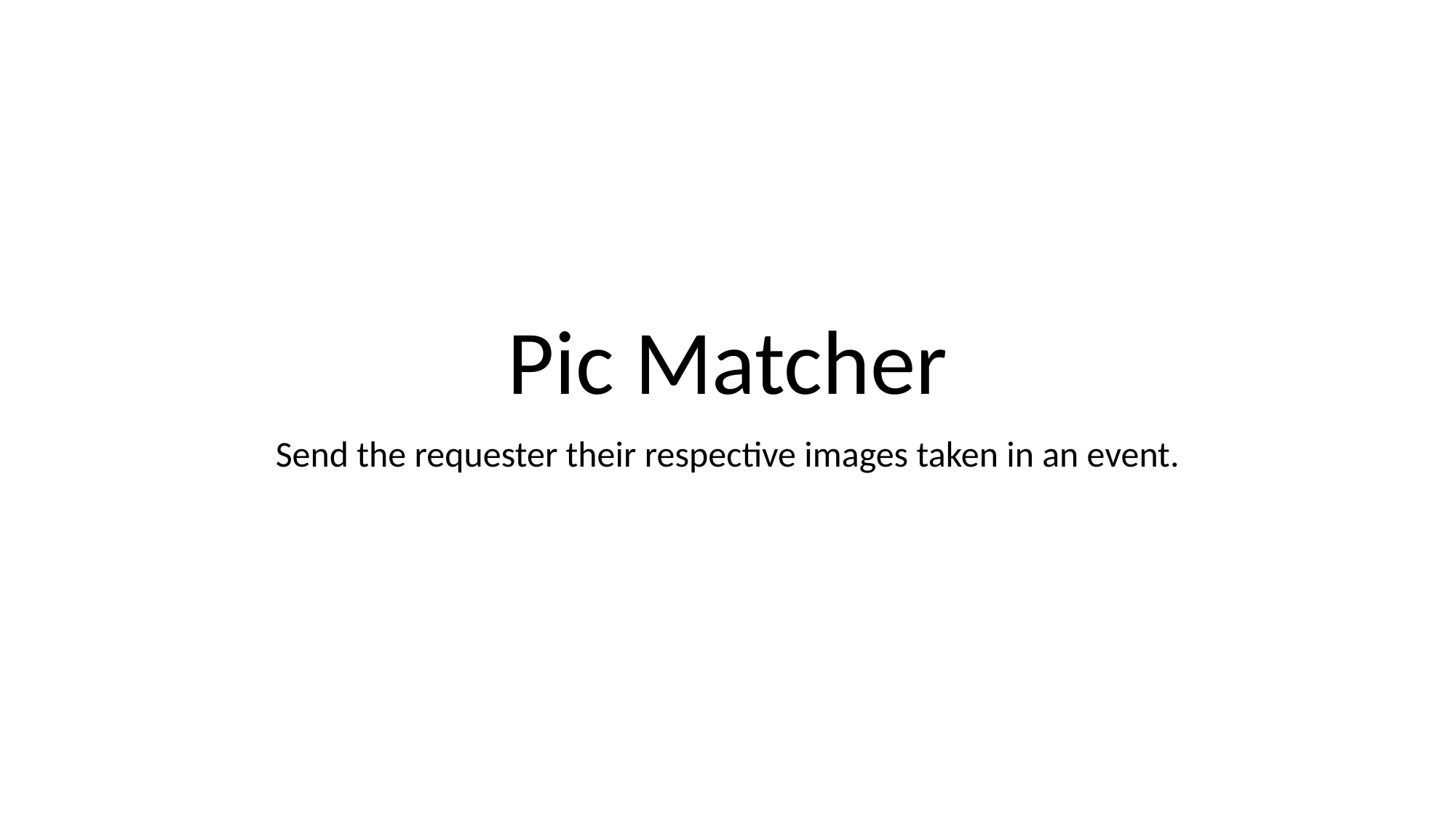

# Pic Matcher
Send the requester their respective images taken in an event.